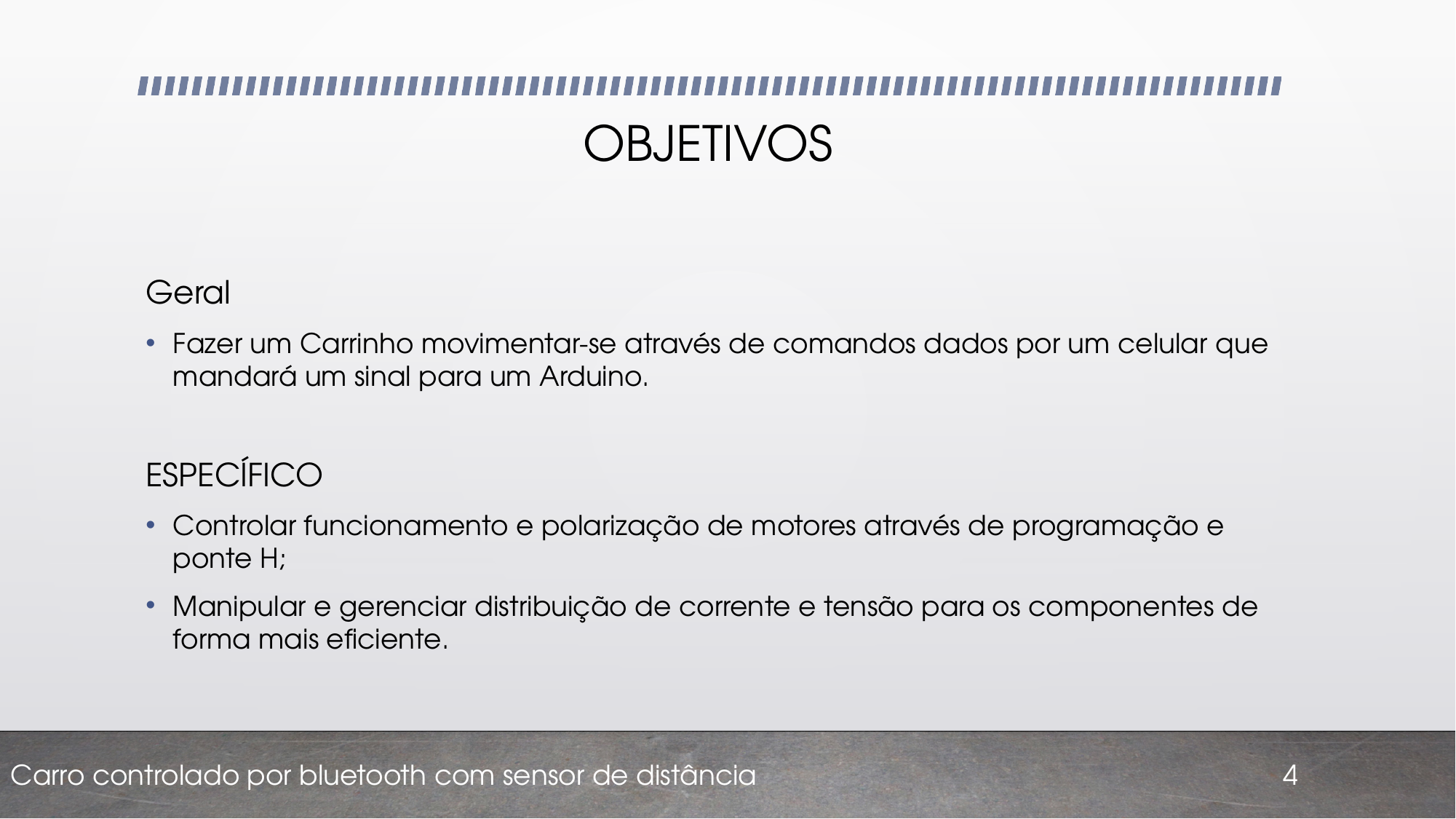

# OBJETIVOS
Geral
Fazer um Carrinho movimentar-se através de comandos dados por um celular que mandará um sinal para um Arduino.

ESPECÍFICO
Controlar funcionamento e polarização de motores através de programação e ponte H;
Manipular e gerenciar distribuição de corrente e tensão para os componentes de forma mais eficiente.

Carro controlado por bluetooth com sensor de distância
4